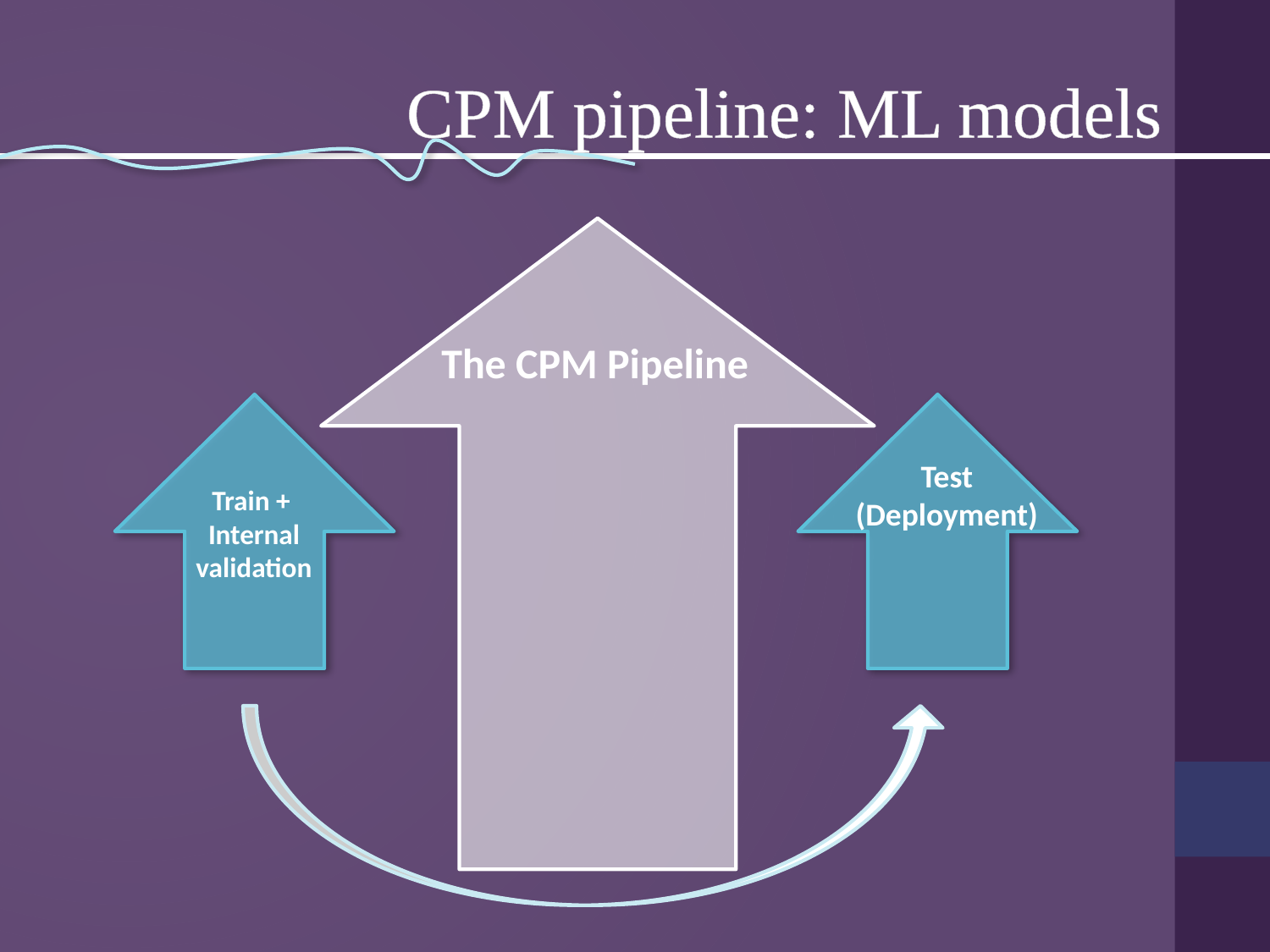

CPM pipeline: ML models

The CPM Pipeline

Train +
Internal
validation

Test
(Deployment)